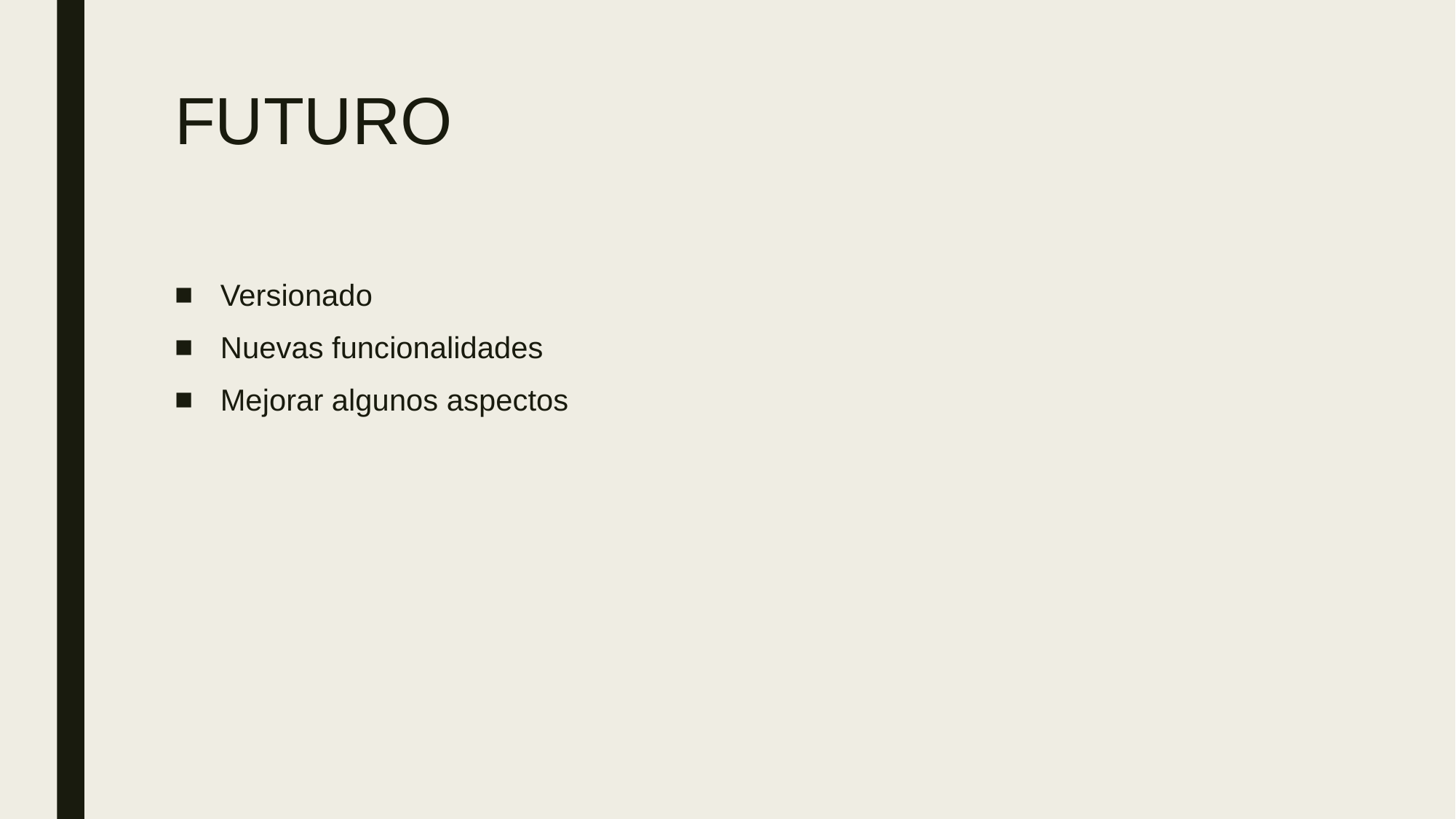

# FUTURO
Versionado
Nuevas funcionalidades
Mejorar algunos aspectos